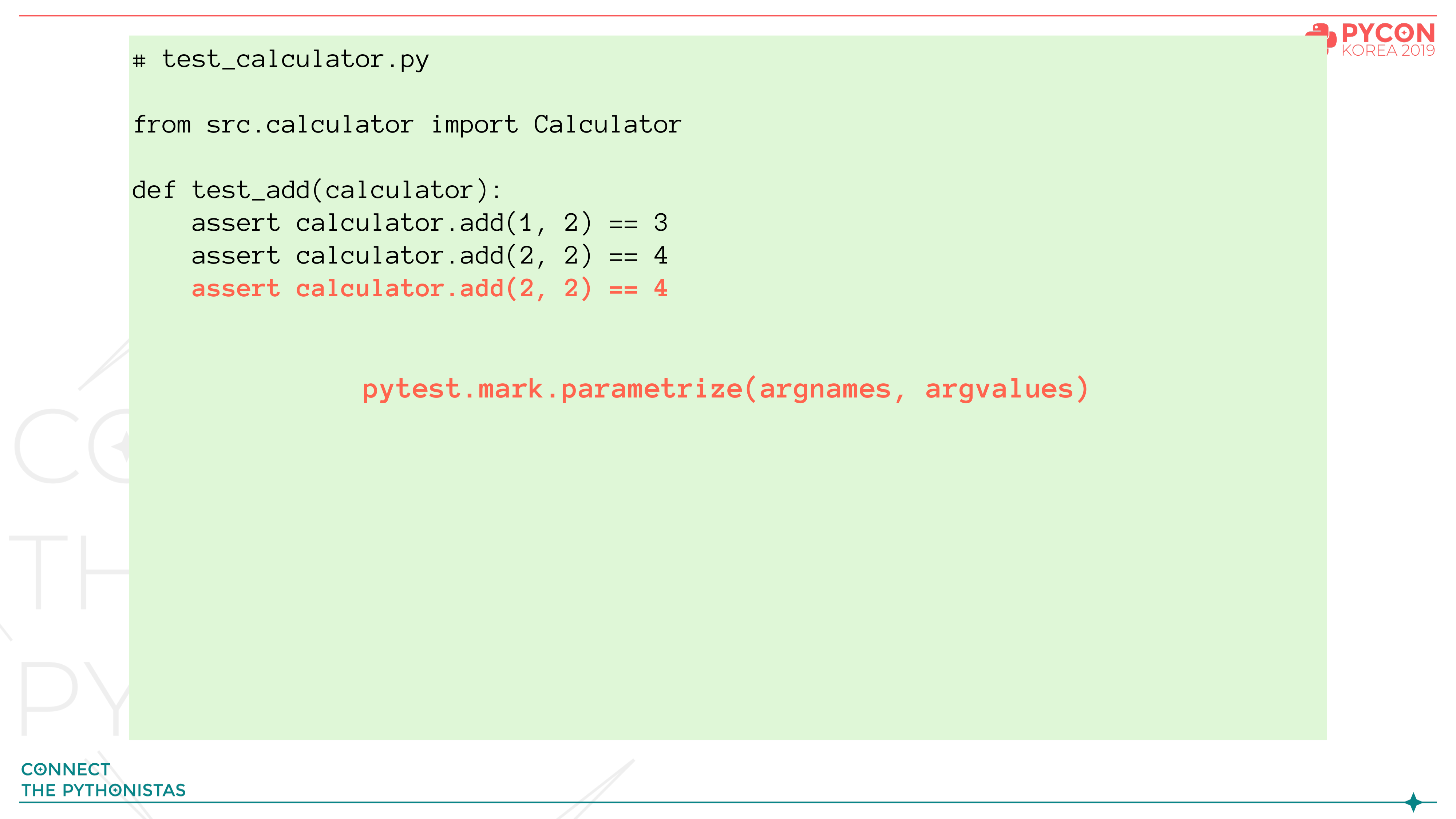

# test_calculator.py

from src.calculator import Calculator

def test_add(calculator):
    assert calculator.add(1, 2) == 3
    assert calculator.add(2, 2) == 4
    assert calculator.add(2, 2) == 4

pytest.mark.parametrize(argnames, argvalues)
#